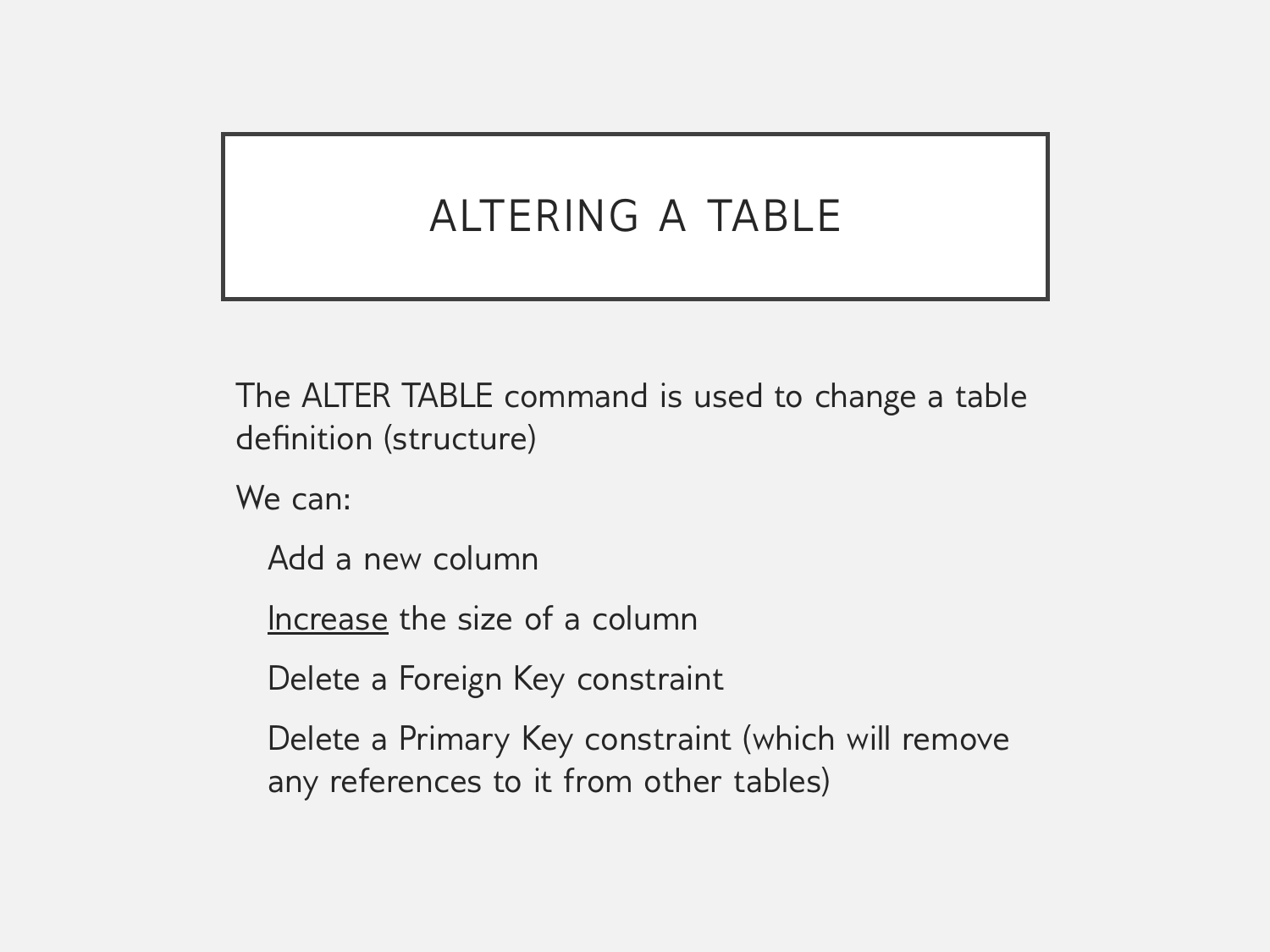

# Altering a table
The ALTER TABLE command is used to change a table definition (structure)
We can:
Add a new column
Increase the size of a column
Delete a Foreign Key constraint
Delete a Primary Key constraint (which will remove any references to it from other tables)